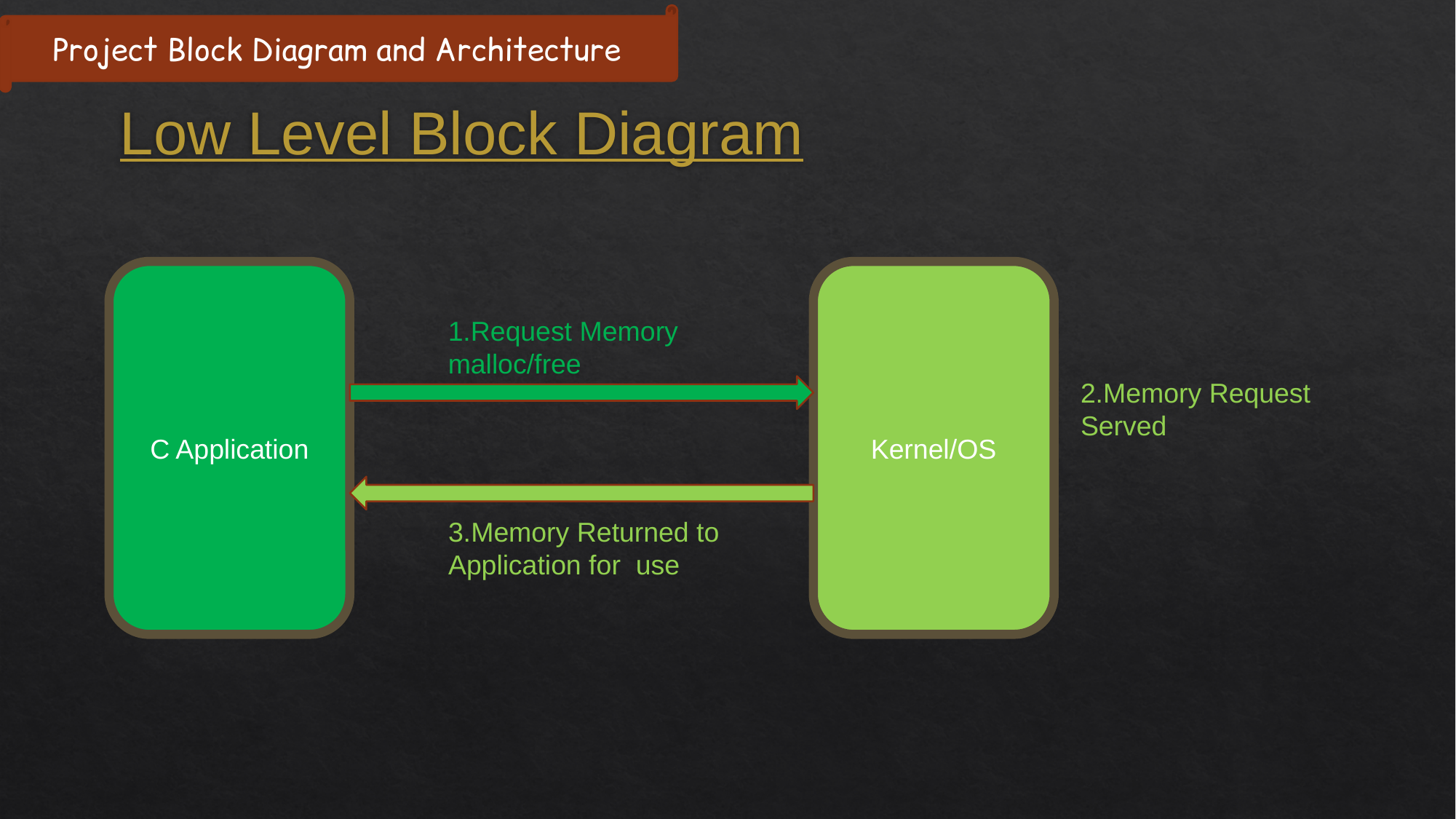

Project Block Diagram and Architecture
# Low Level Block Diagram
C Application
Kernel/OS
1.Request Memory malloc/free
2.Memory Request Served

3.Memory Returned to Application for  use